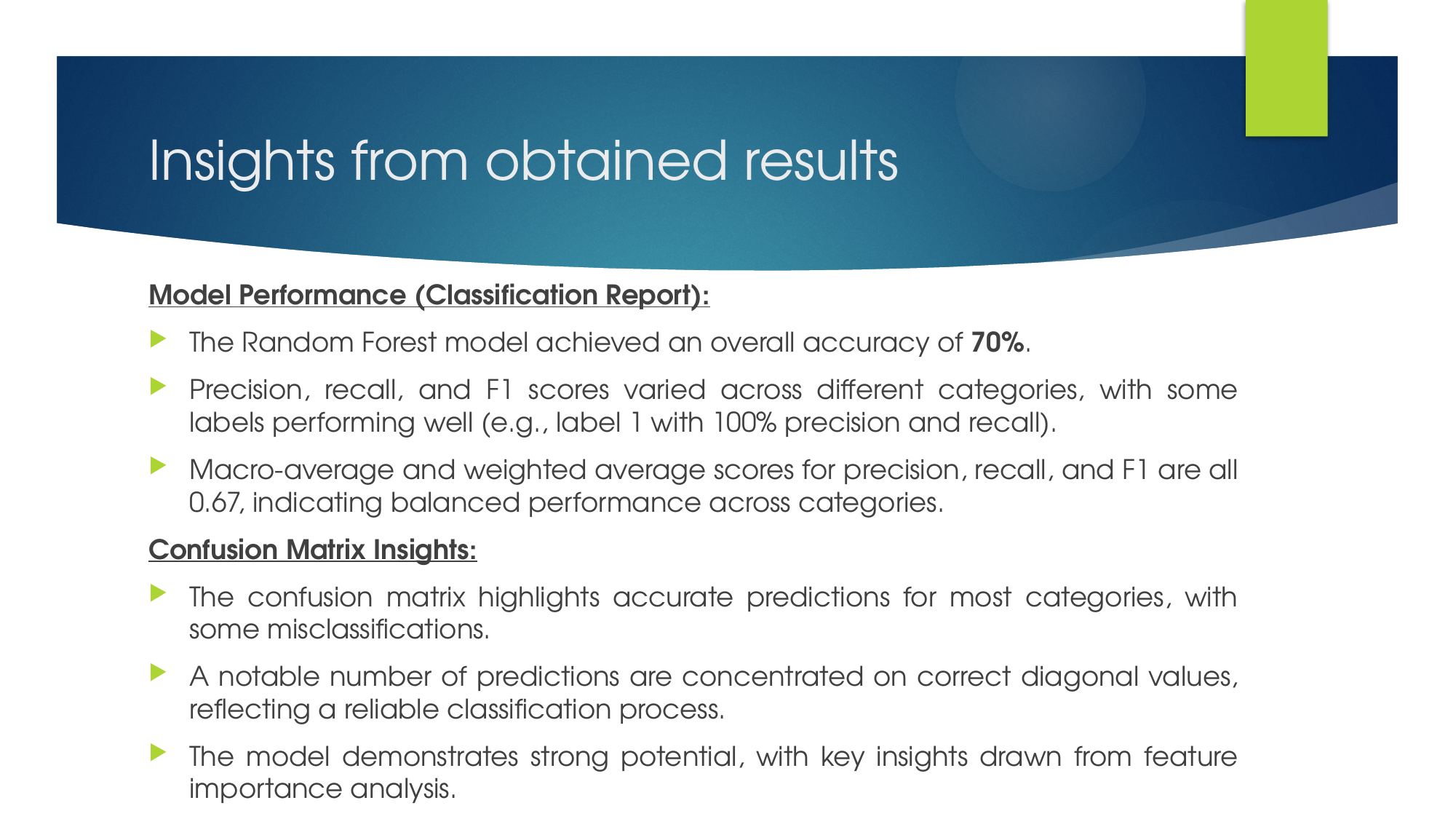

# Insights from obtained results
Model Performance (Classification Report):
The Random Forest model achieved an overall accuracy of 70%.
Precision, recall, and F1 scores varied across different categories, with some labels performing well (e.g., label 1 with 100% precision and recall).
Macro-average and weighted average scores for precision, recall, and F1 are all 0.67, indicating balanced performance across categories.
Confusion Matrix Insights:
The confusion matrix highlights accurate predictions for most categories, with some misclassifications.
A notable number of predictions are concentrated on correct diagonal values, reflecting a reliable classification process.
The model demonstrates strong potential, with key insights drawn from feature importance analysis.